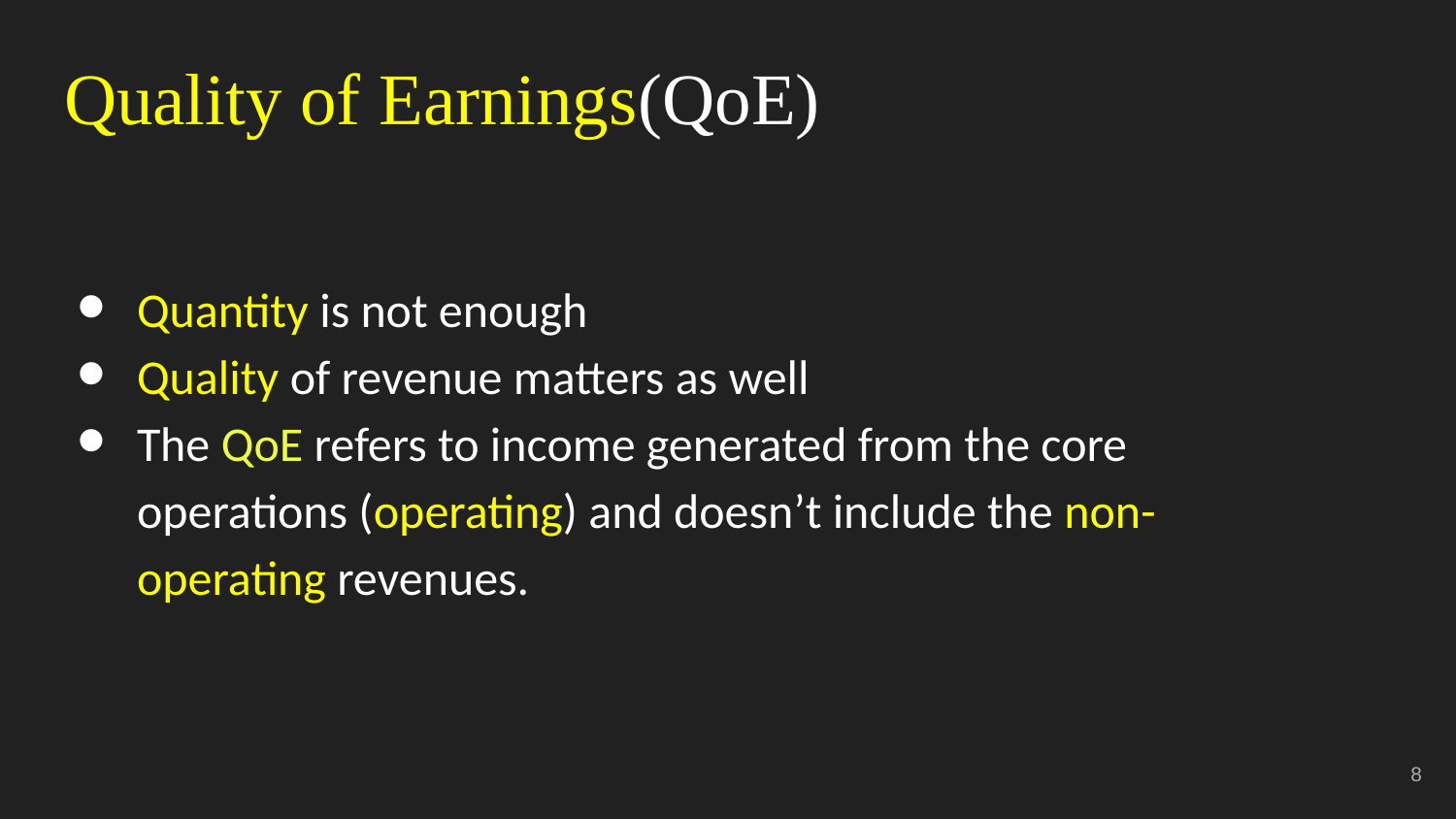

# Quality of Earnings(QoE)
Quantity is not enough
Quality of revenue matters as well
The QoE refers to income generated from the core operations (operating) and doesn’t include the non-operating revenues.

8